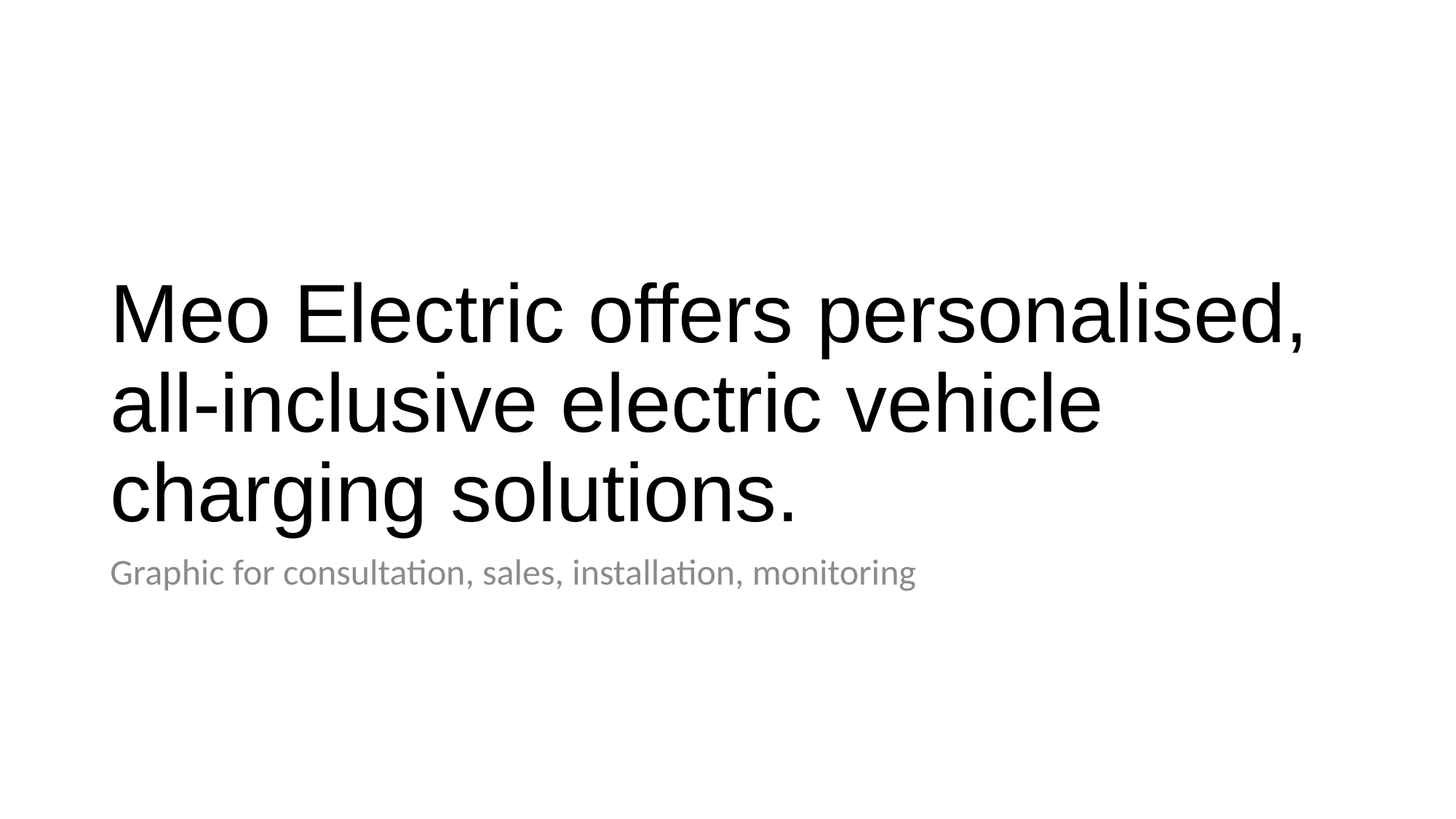

# Meo Electric offers personalised, all-inclusive electric vehicle charging solutions.
Graphic for consultation, sales, installation, monitoring